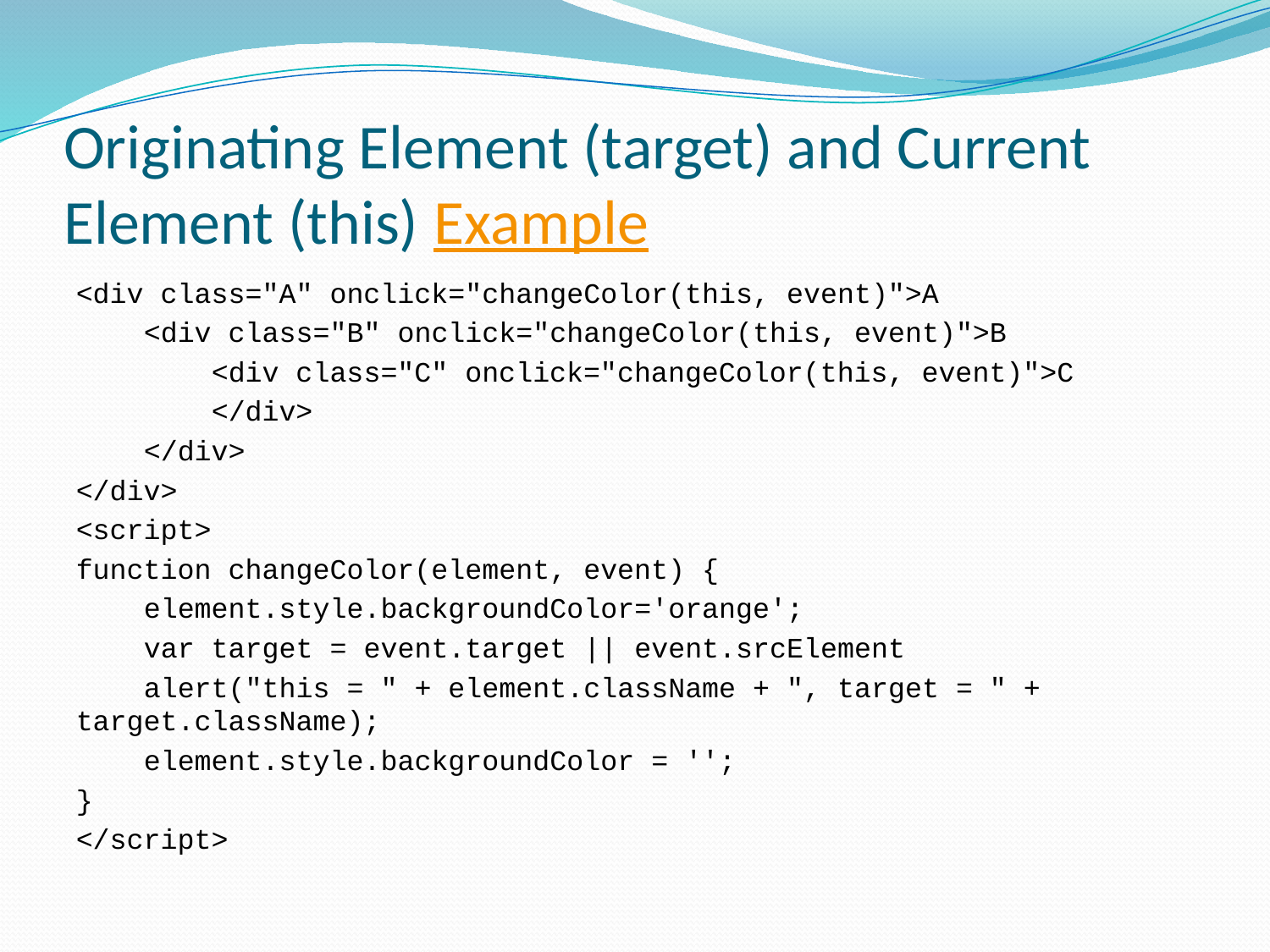

# Originating Element (target) and Current Element (this) Example
<div class="A" onclick="changeColor(this, event)">A
    <div class="B" onclick="changeColor(this, event)">B
        <div class="C" onclick="changeColor(this, event)">C
        </div>
    </div>
</div>
<script>
function changeColor(element, event) {
    element.style.backgroundColor='orange';
    var target = event.target || event.srcElement
    alert("this = " + element.className + ", target = " + target.className);
    element.style.backgroundColor = '';
}
</script>